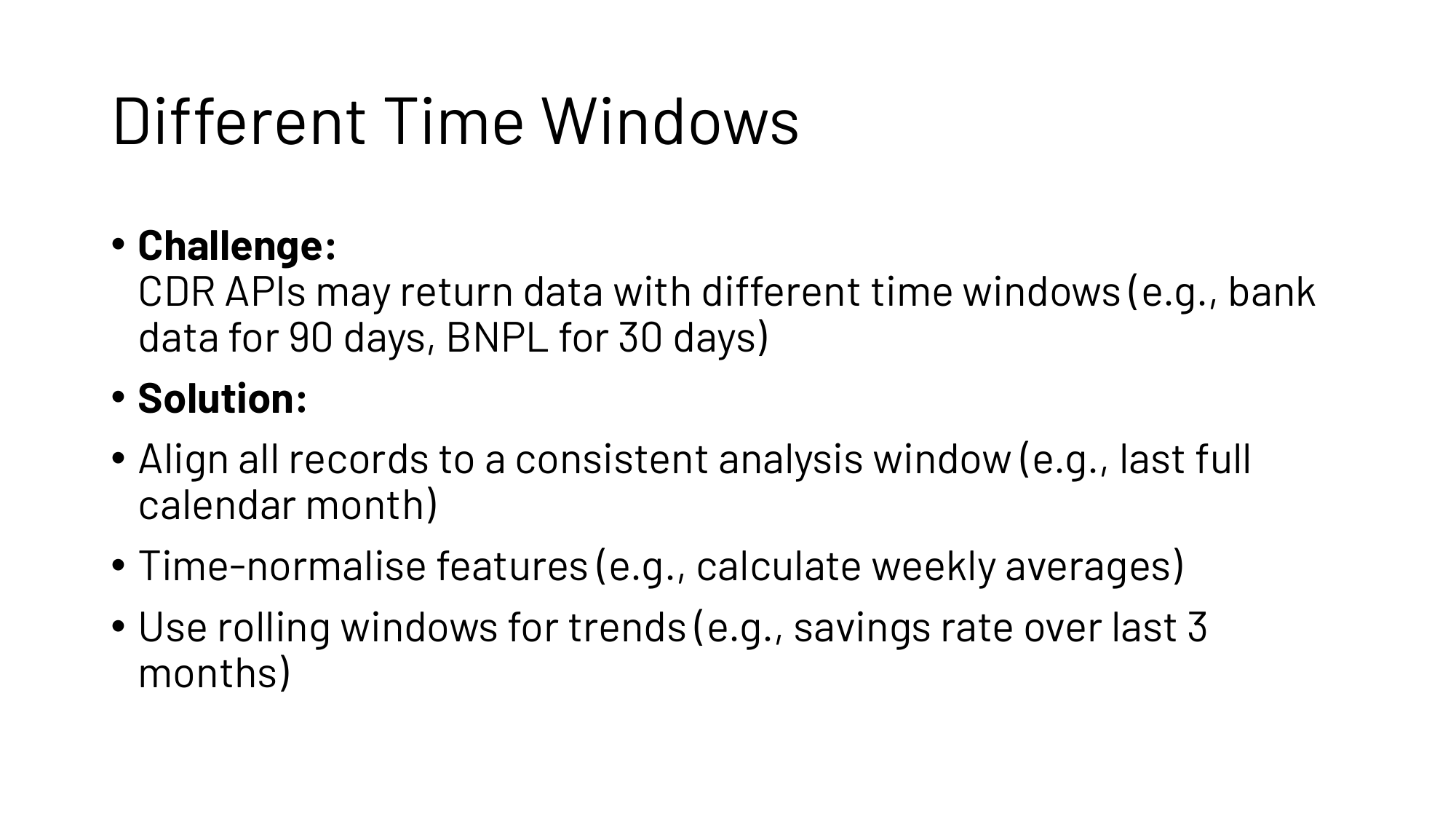

# Different Time Windows
Challenge:
CDR APIs may return data with different time windows (e.g., bank data for 90 days, BNPL for 30 days)
Solution:
Align all records to a consistent analysis window (e.g., last full calendar month)
Time-normalise features (e.g., calculate weekly averages)
Use rolling windows for trends (e.g., savings rate over last 3 months)